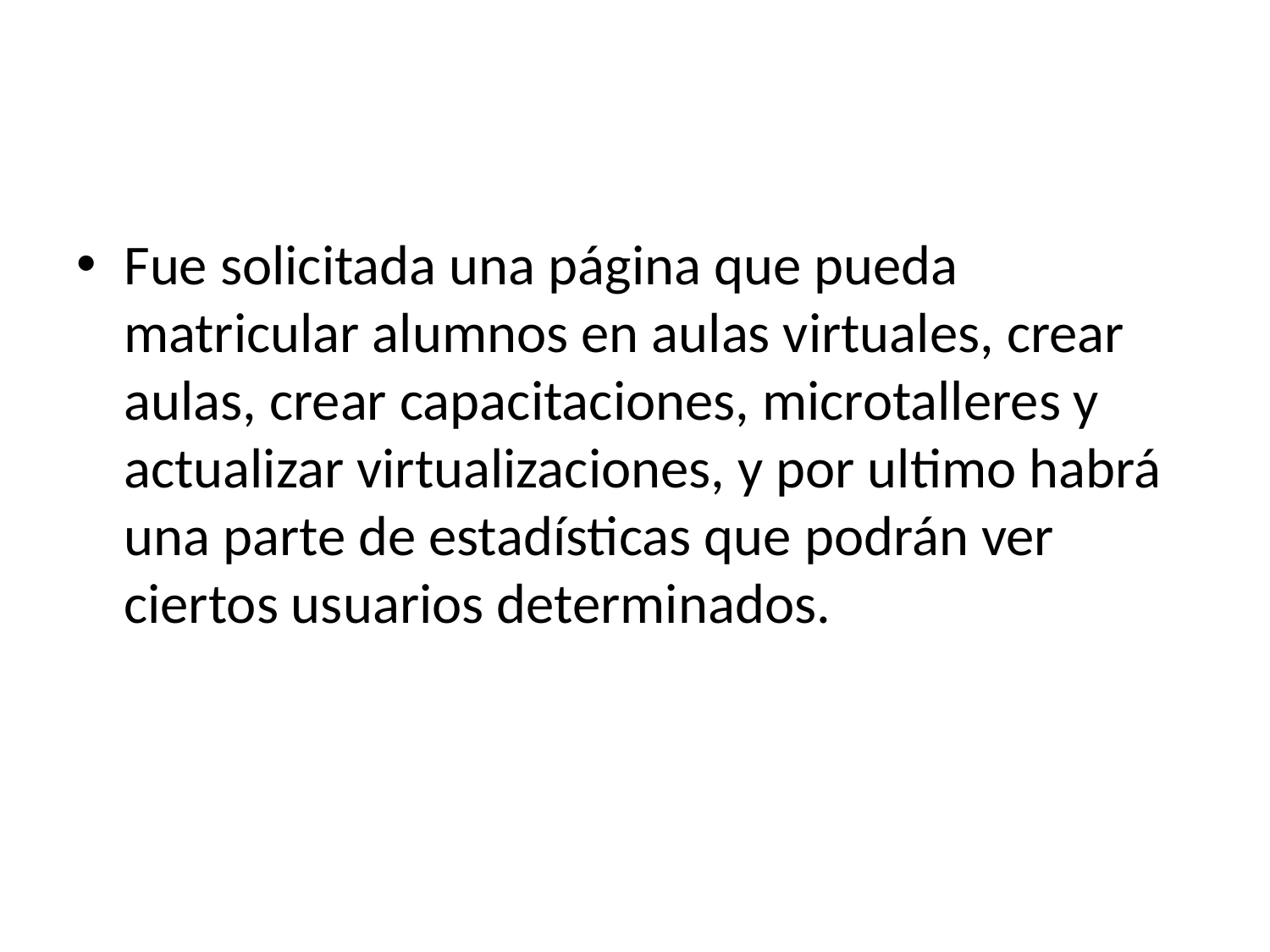

#
Fue solicitada una página que pueda matricular alumnos en aulas virtuales, crear aulas, crear capacitaciones, microtalleres y actualizar virtualizaciones, y por ultimo habrá una parte de estadísticas que podrán ver ciertos usuarios determinados.